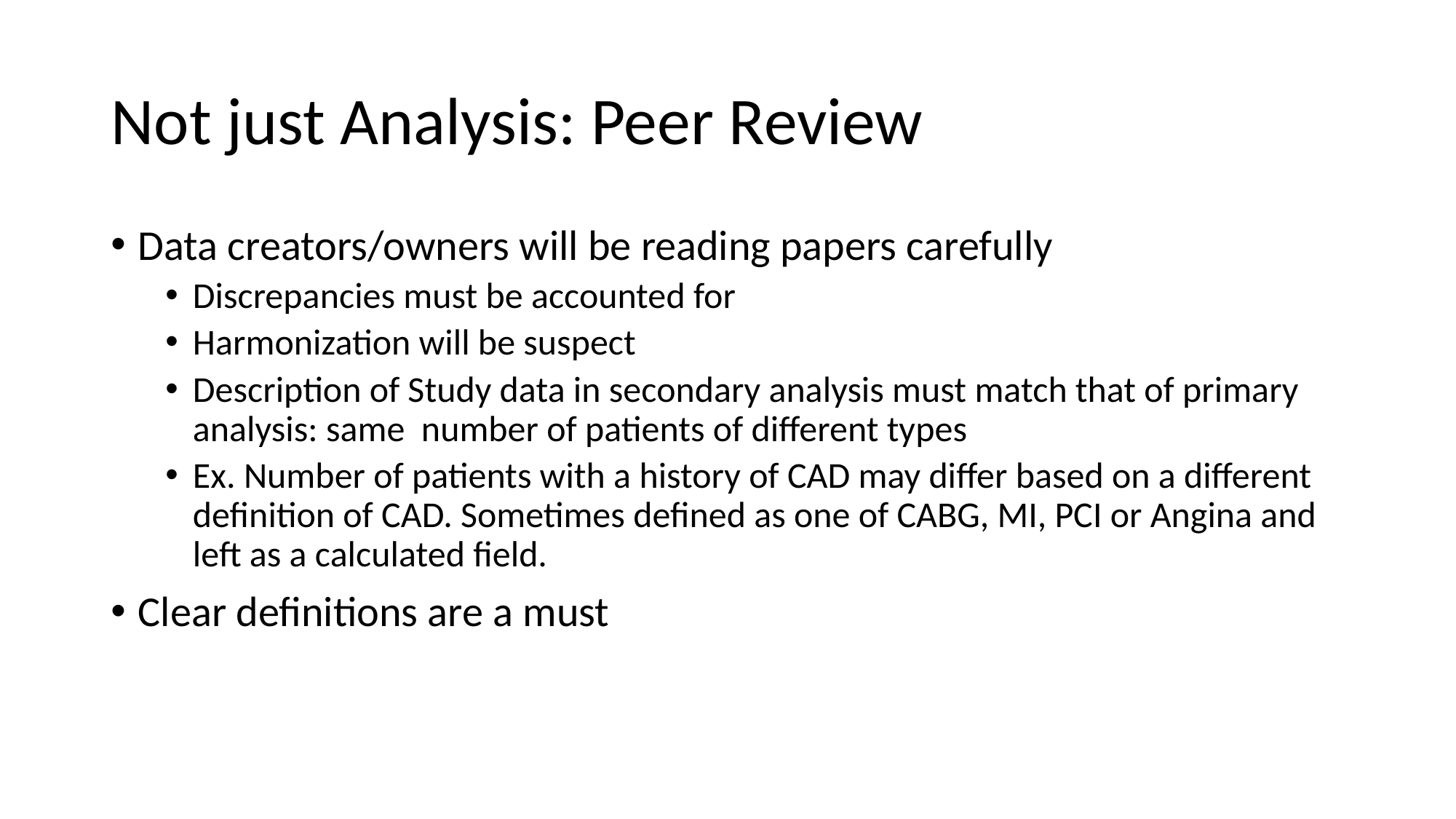

# Not just Analysis: Peer Review
Data creators/owners will be reading papers carefully
Discrepancies must be accounted for
Harmonization will be suspect
Description of Study data in secondary analysis must match that of primary analysis: same  number of patients of different types
Ex. Number of patients with a history of CAD may differ based on a different definition of CAD. Sometimes defined as one of CABG, MI, PCI or Angina and left as a calculated field.
Clear definitions are a must